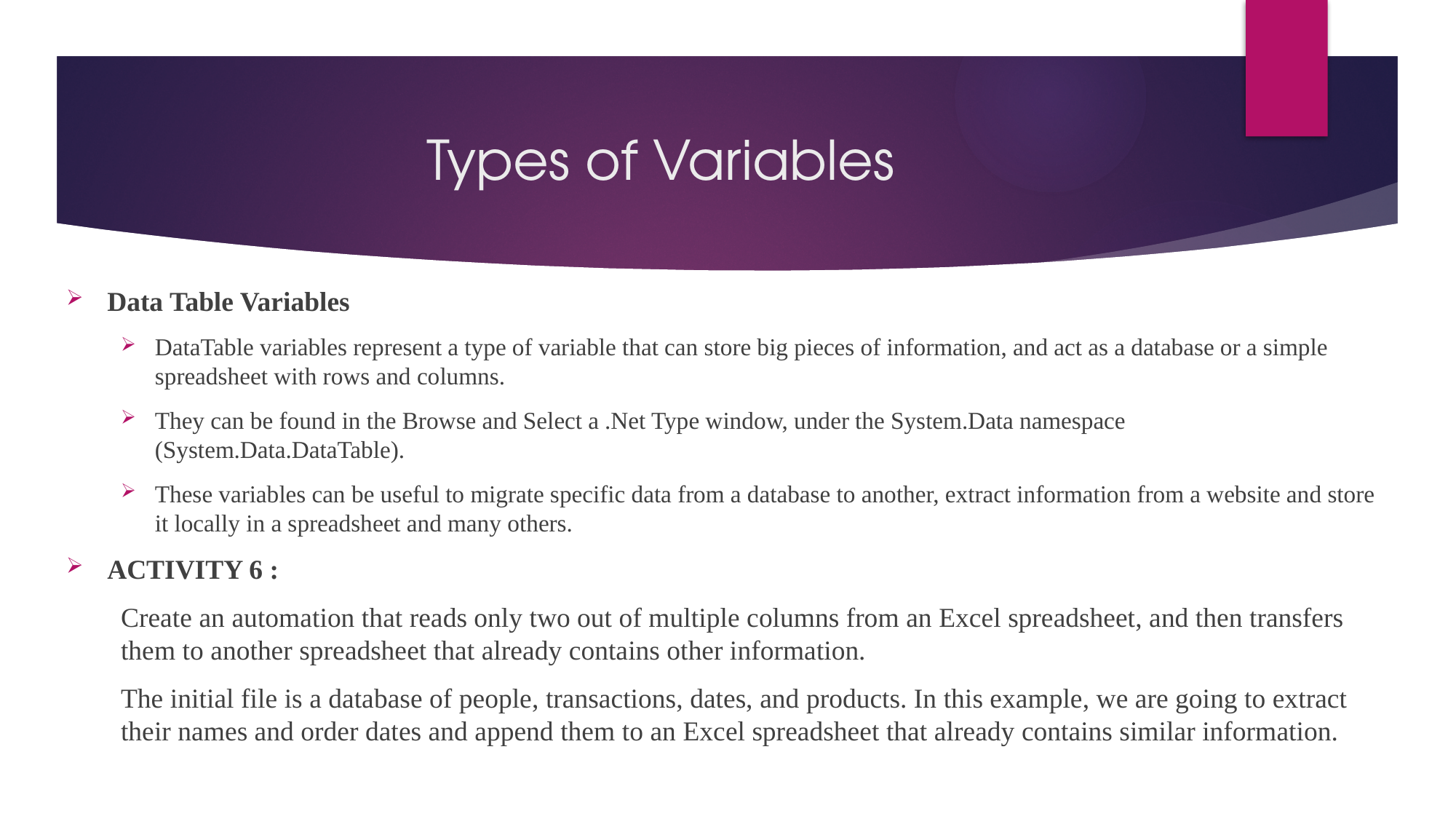

# Types of Variables
Data Table Variables
DataTable variables represent a type of variable that can store big pieces of information, and act as a database or a simple spreadsheet with rows and columns.
They can be found in the Browse and Select a .Net Type window, under the System.Data namespace (System.Data.DataTable).
These variables can be useful to migrate specific data from a database to another, extract information from a website and store it locally in a spreadsheet and many others.
ACTIVITY 6 :
Create an automation that reads only two out of multiple columns from an Excel spreadsheet, and then transfers them to another spreadsheet that already contains other information.
The initial file is a database of people, transactions, dates, and products. In this example, we are going to extract their names and order dates and append them to an Excel spreadsheet that already contains similar information.